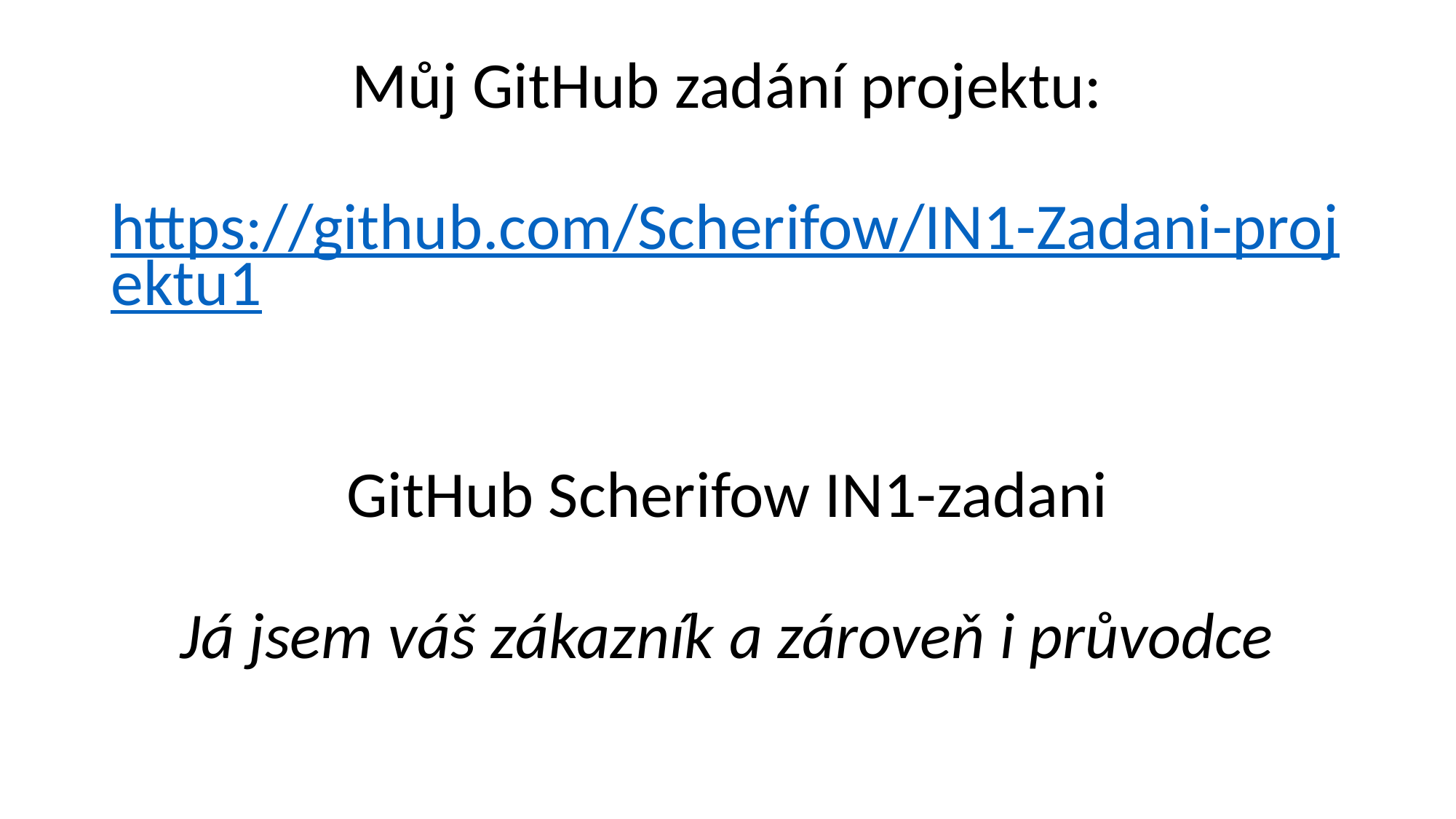

# Můj GitHub zadání projektu: https://github.com/Scherifow/IN1-Zadani-projektu1 GitHub Scherifow IN1-zadani Já jsem váš zákazník a zároveň i průvodce